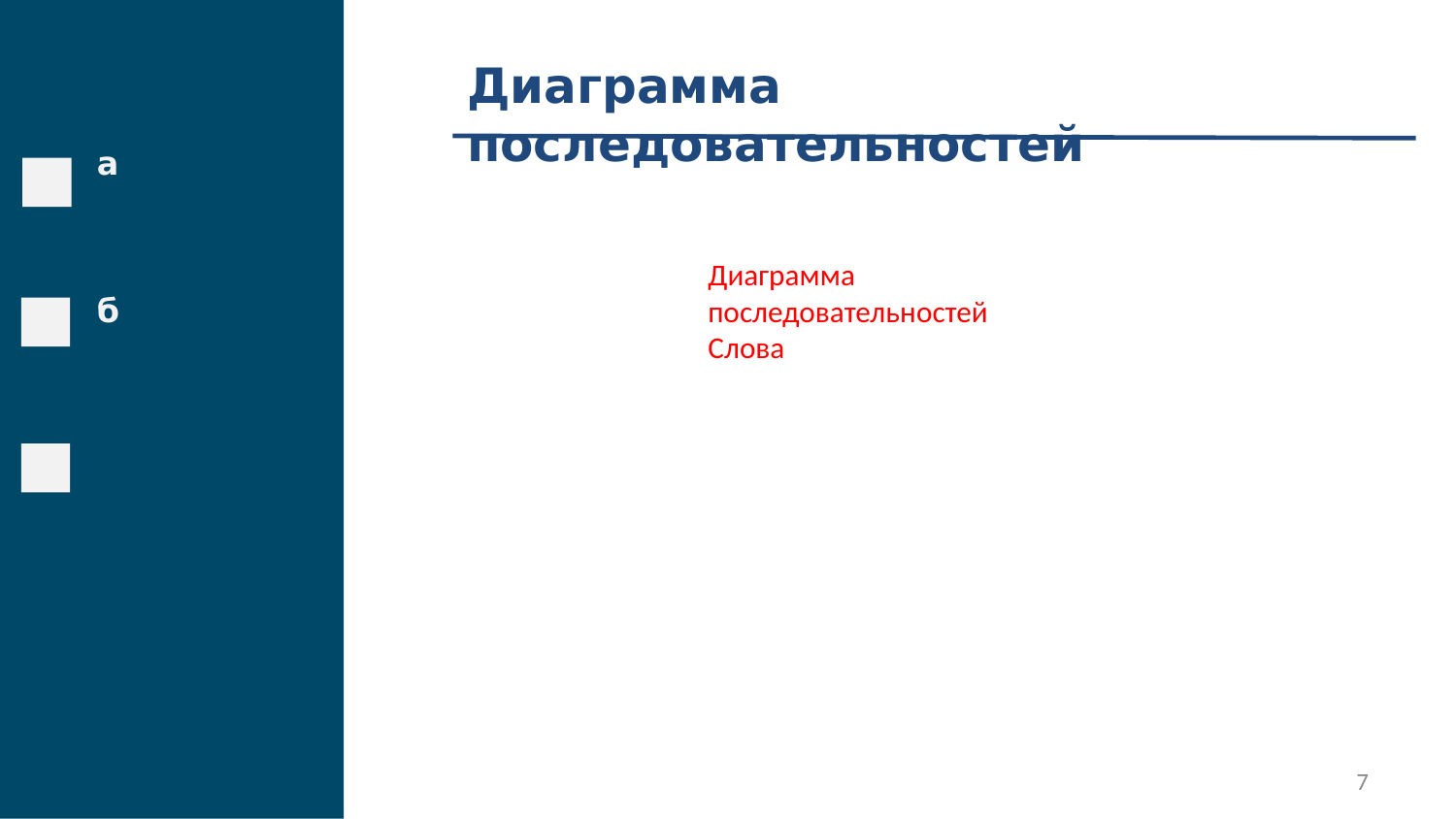

Диаграмма последовательностей
а

б

Диаграмма последовательностей
Слова
7